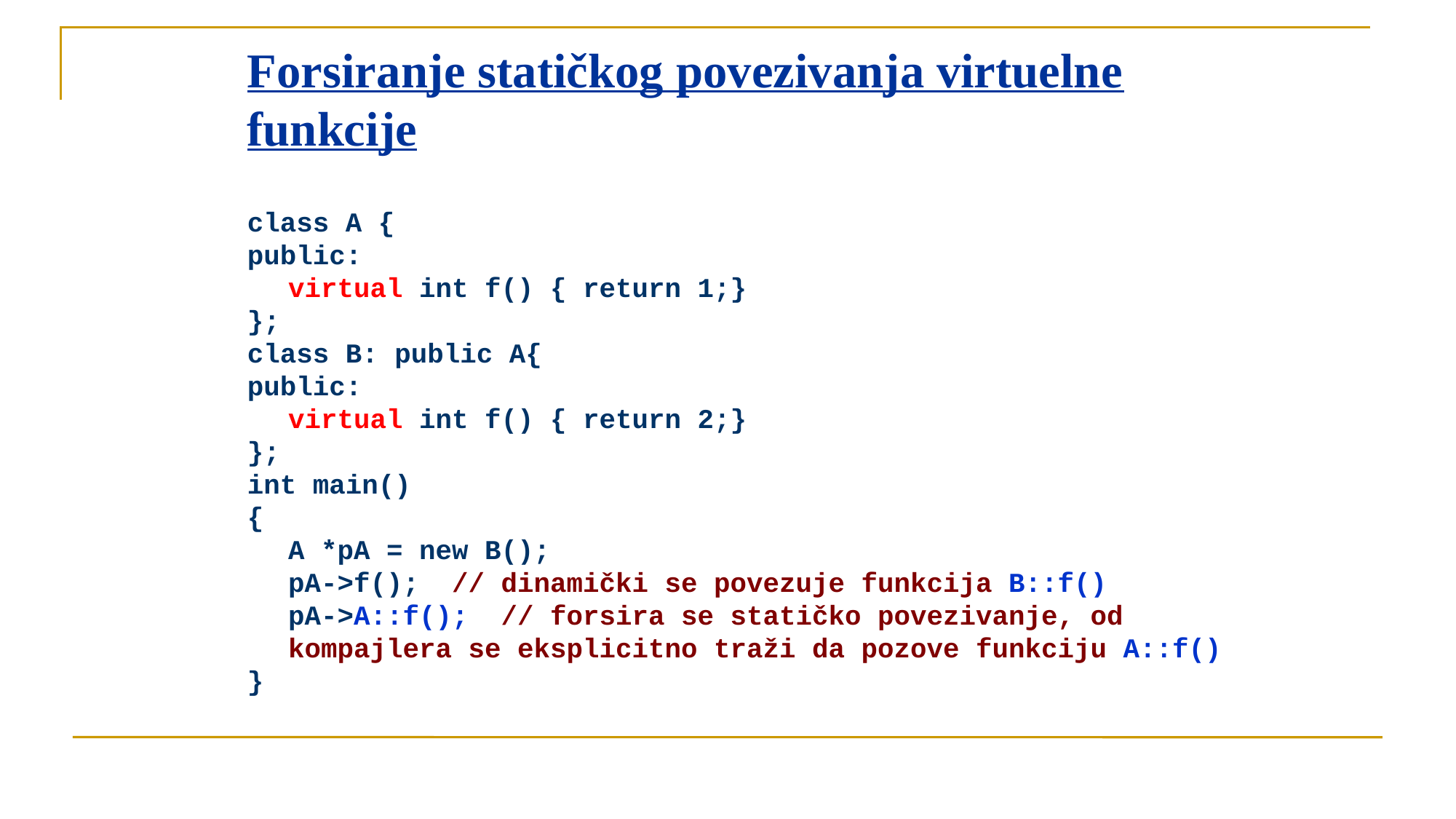

# Forsiranje statičkog povezivanja virtuelne funkcije
class A {
public:
	virtual int f() { return 1;}
};
class B: public A{
public:
	virtual int f() { return 2;}
};
int main()
{
	A *pA = new B();
	pA->f();  // dinamički se povezuje funkcija B::f()
	pA->A::f();  // forsira se statičko povezivanje, od kompajlera se eksplicitno traži da pozove funkciju A::f()
}